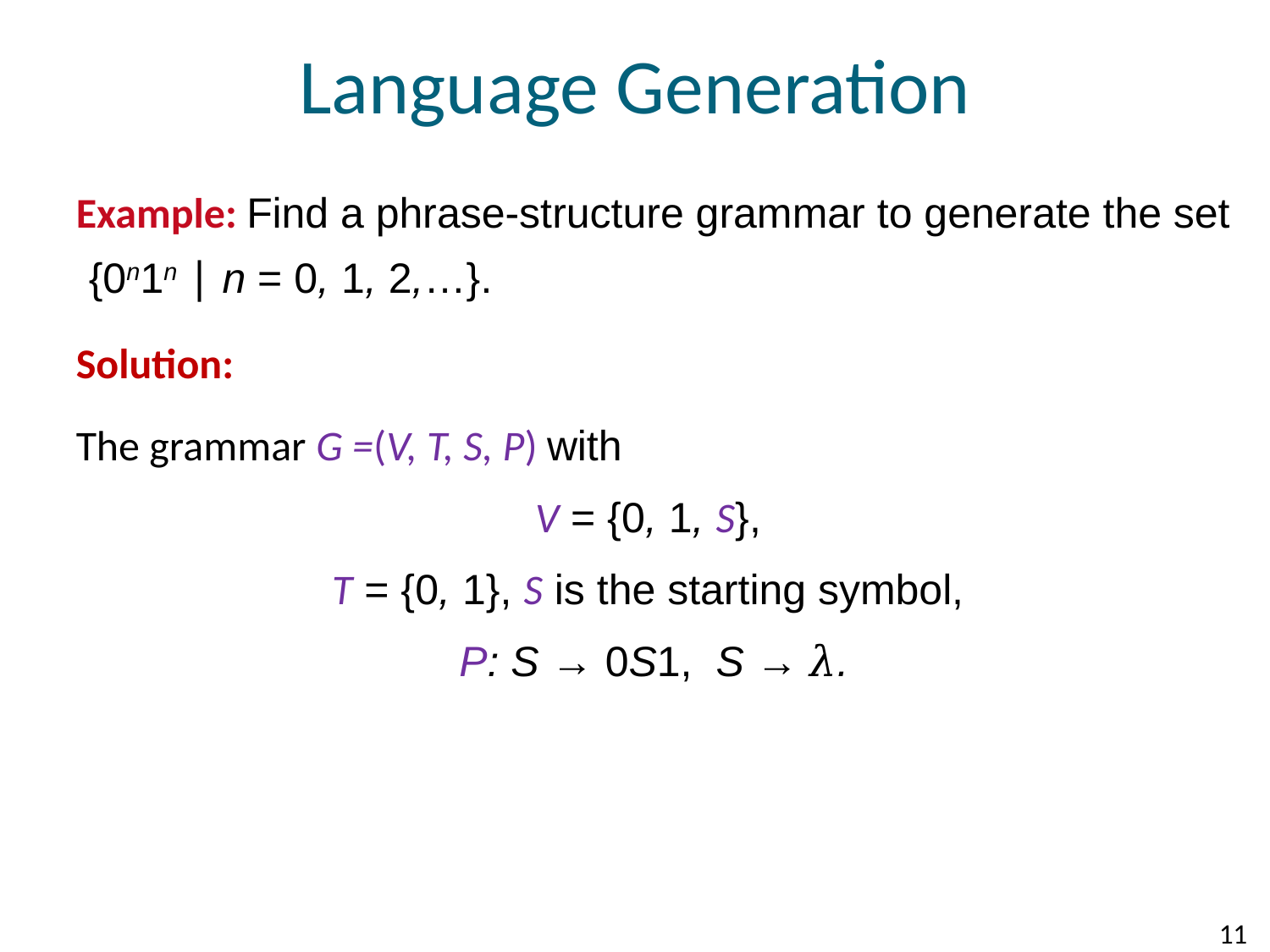

# Language Generation
Example: Find a phrase-structure grammar to generate the set  {0n1n ∣ n = 0, 1, 2,…}.
Solution:
The grammar G =(V, T, S, P) with
V = {0, 1, S},
T = {0, 1}, S is the starting symbol,
P: S → 0S1,  S → 𝜆.